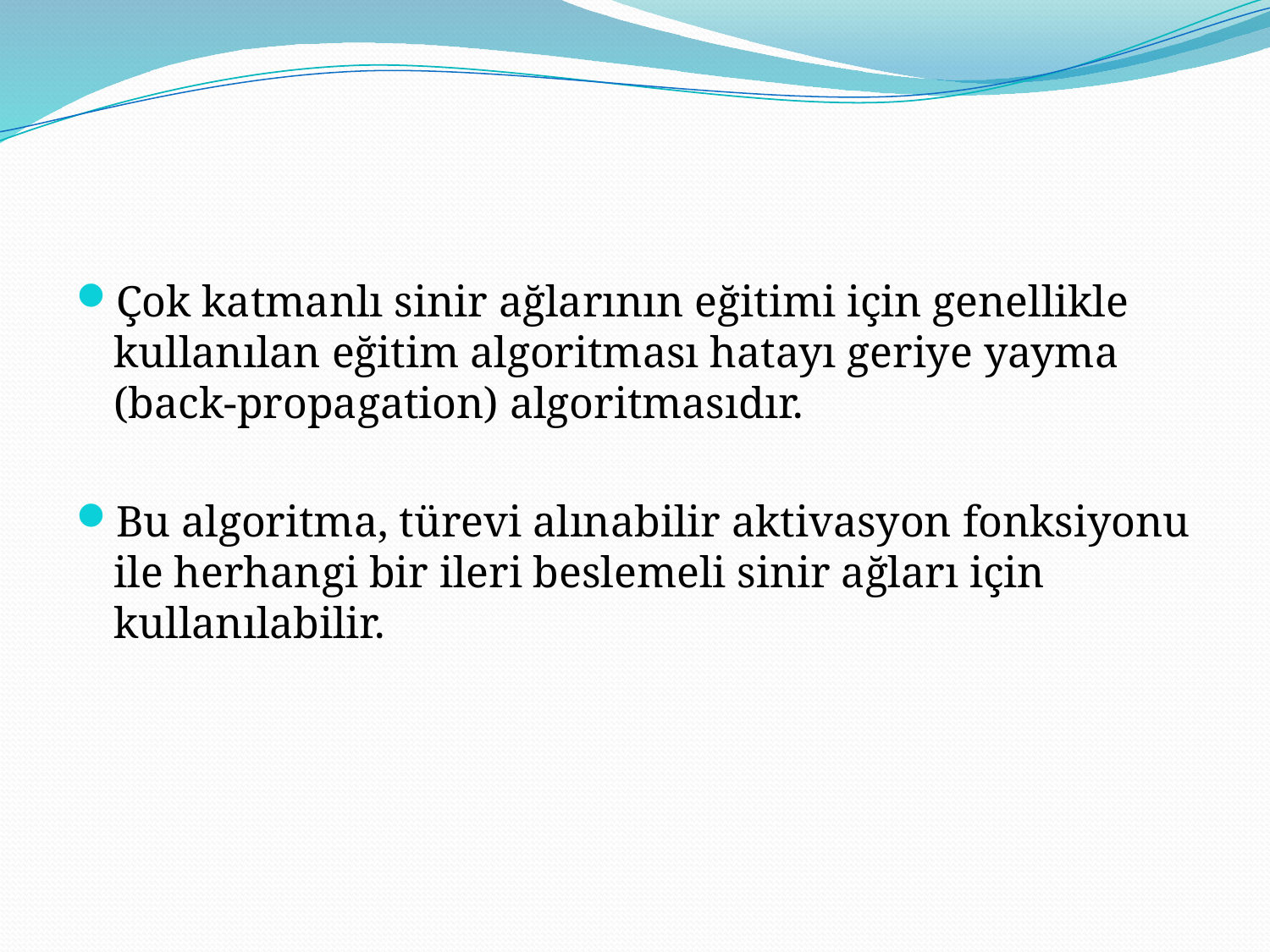

#
Çok katmanlı sinir ağlarının eğitimi için genellikle kullanılan eğitim algoritması hatayı geriye yayma (back-propagation) algoritmasıdır.

Bu algoritma, türevi alınabilir aktivasyon fonksiyonu ile herhangi bir ileri beslemeli sinir ağları için kullanılabilir.